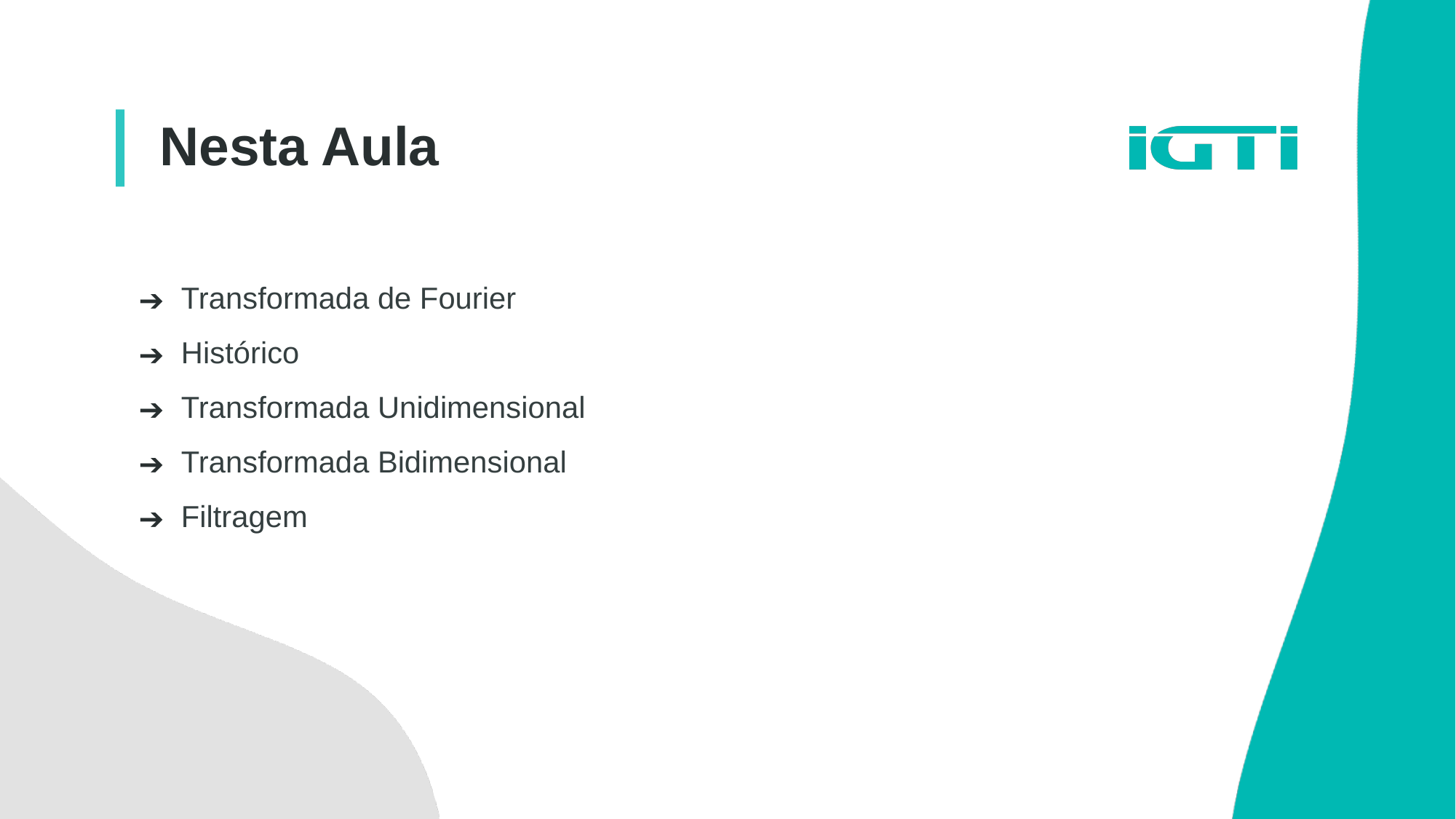

Nesta Aula
Transformada de Fourier
Histórico
Transformada Unidimensional
Transformada Bidimensional
Filtragem